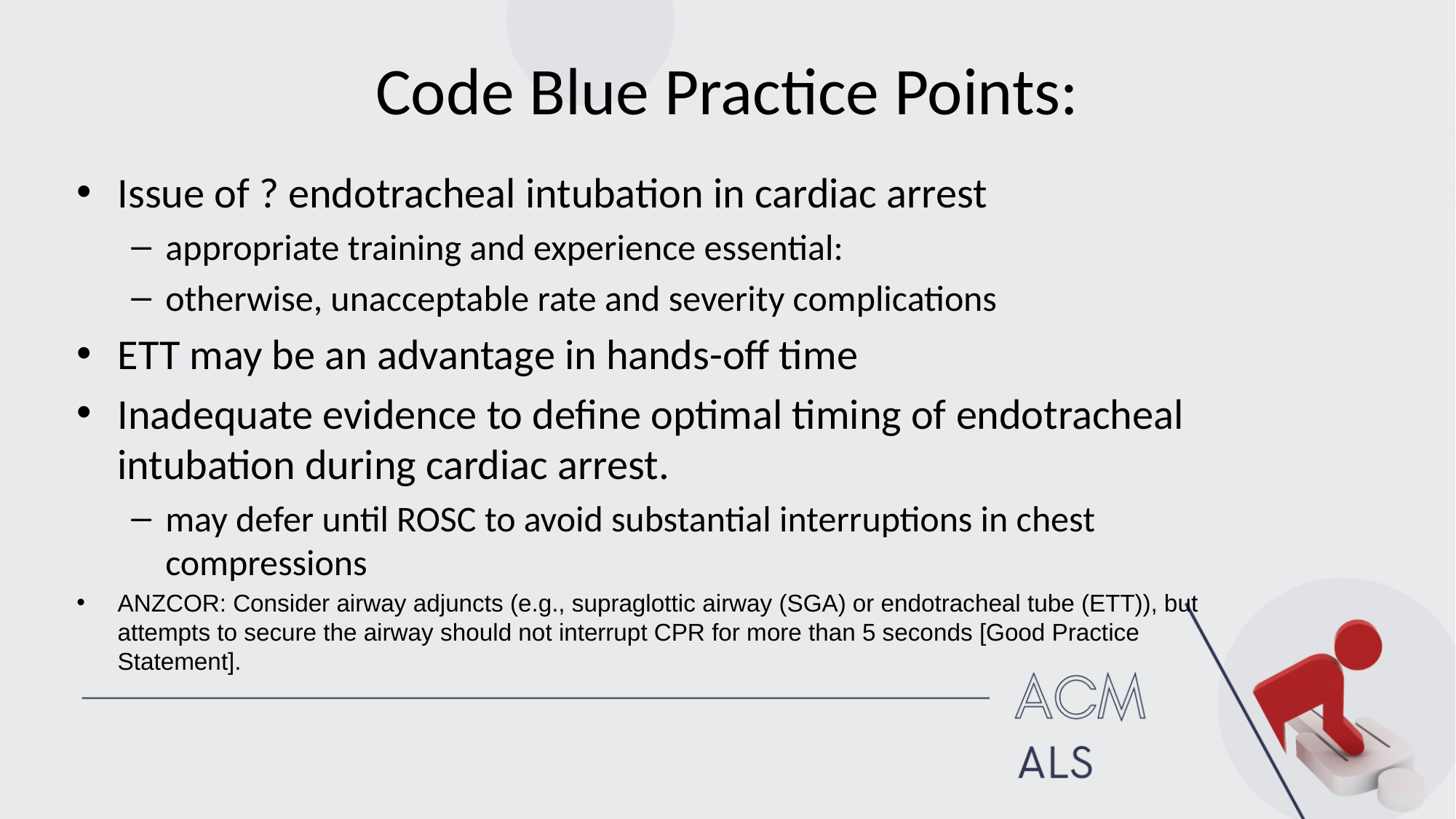

# Code Blue Practice Points:
Issue of ? endotracheal intubation in cardiac arrest
appropriate training and experience essential:
otherwise, unacceptable rate and severity complications
ETT may be an advantage in hands-off time
Inadequate evidence to define optimal timing of endotracheal intubation during cardiac arrest.
may defer until ROSC to avoid substantial interruptions in chest compressions
ANZCOR: Consider airway adjuncts (e.g., supraglottic airway (SGA) or endotracheal tube (ETT)), but attempts to secure the airway should not interrupt CPR for more than 5 seconds [Good Practice Statement].